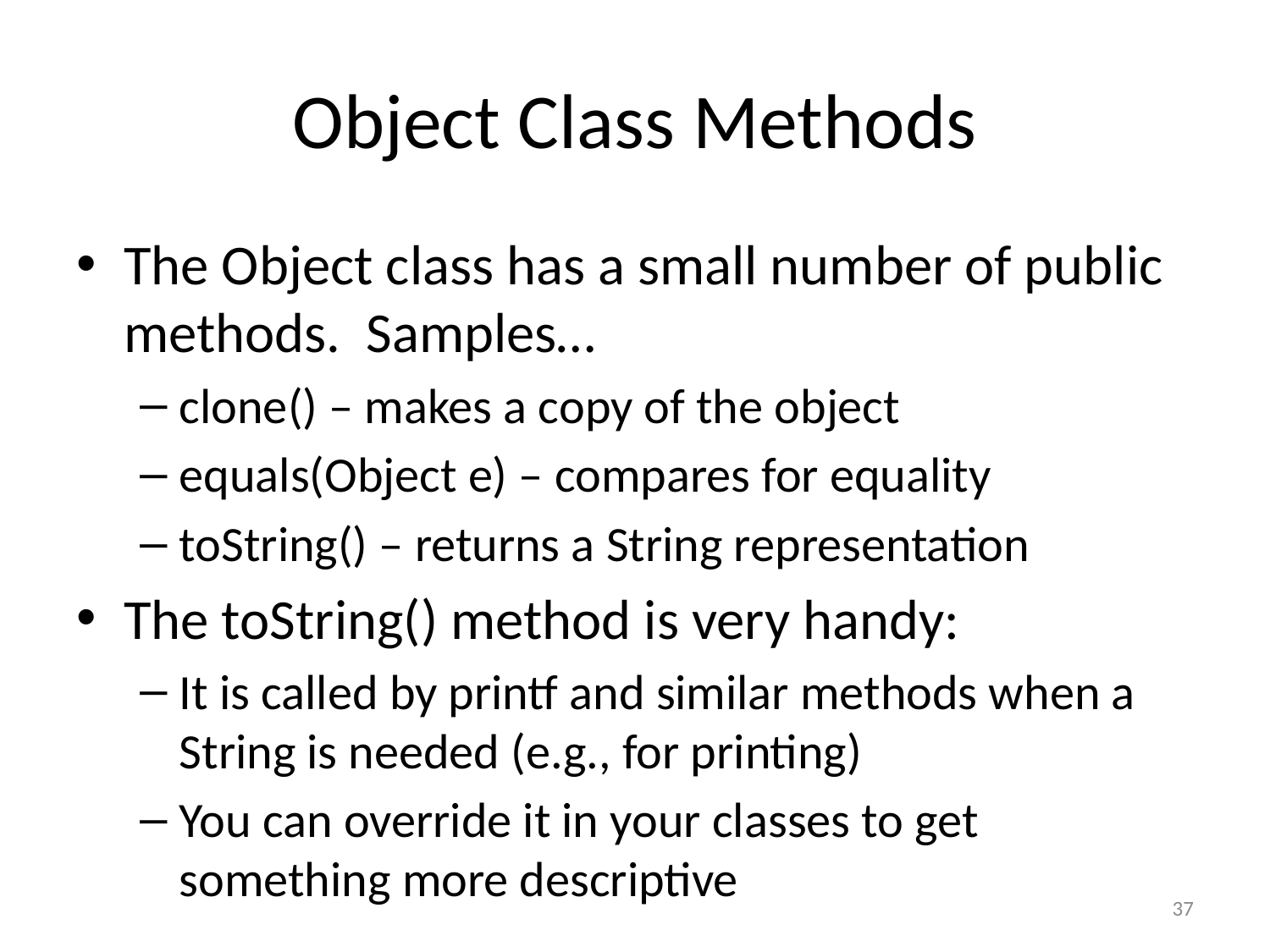

# Object Class Methods
The Object class has a small number of public methods.  Samples…
clone() – makes a copy of the object
equals(Object e) – compares for equality
toString() – returns a String representation
The toString() method is very handy:
It is called by printf and similar methods when a String is needed (e.g., for printing)
You can override it in your classes to get something more descriptive
37